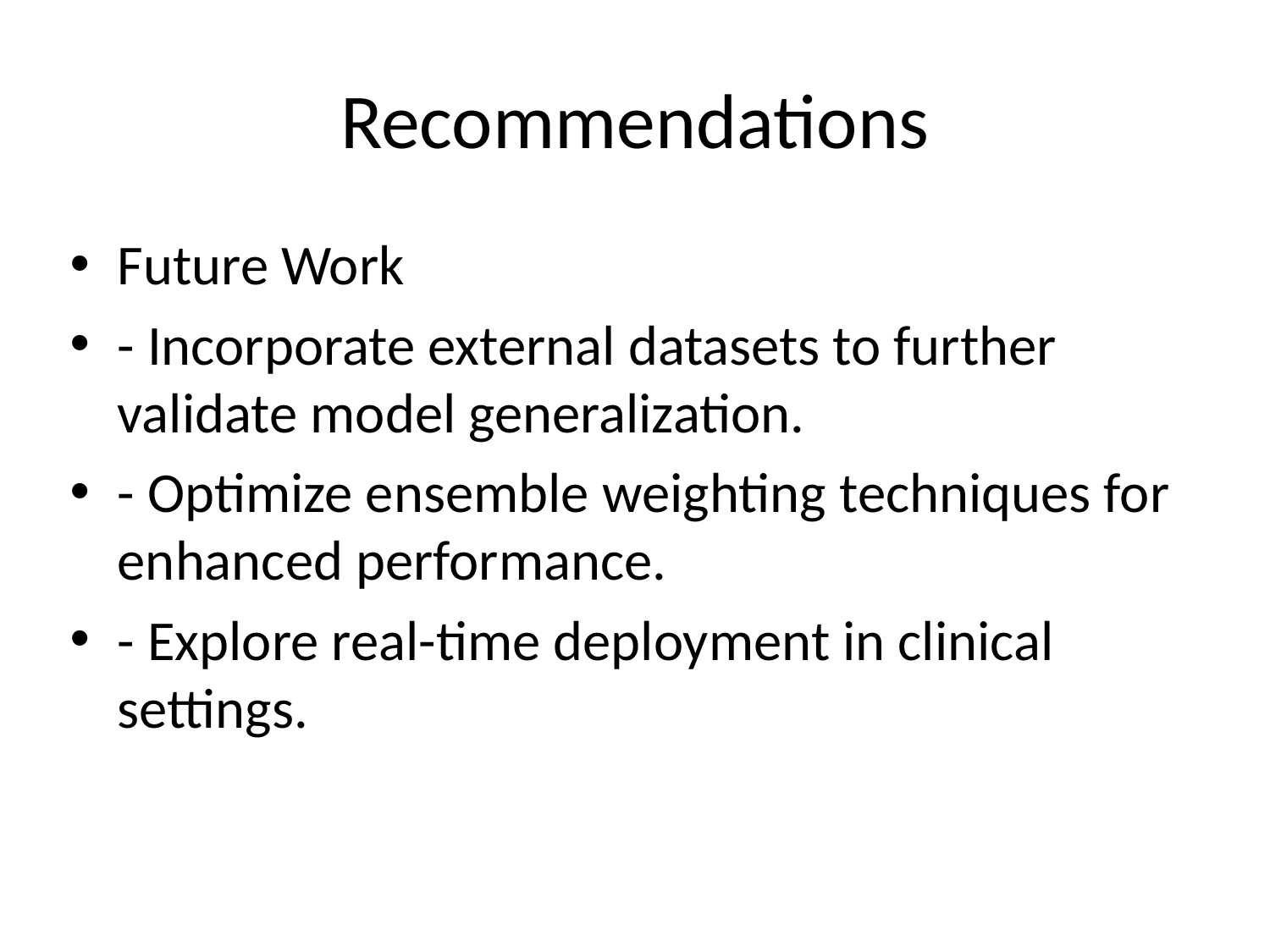

# Recommendations
Future Work
- Incorporate external datasets to further validate model generalization.
- Optimize ensemble weighting techniques for enhanced performance.
- Explore real-time deployment in clinical settings.